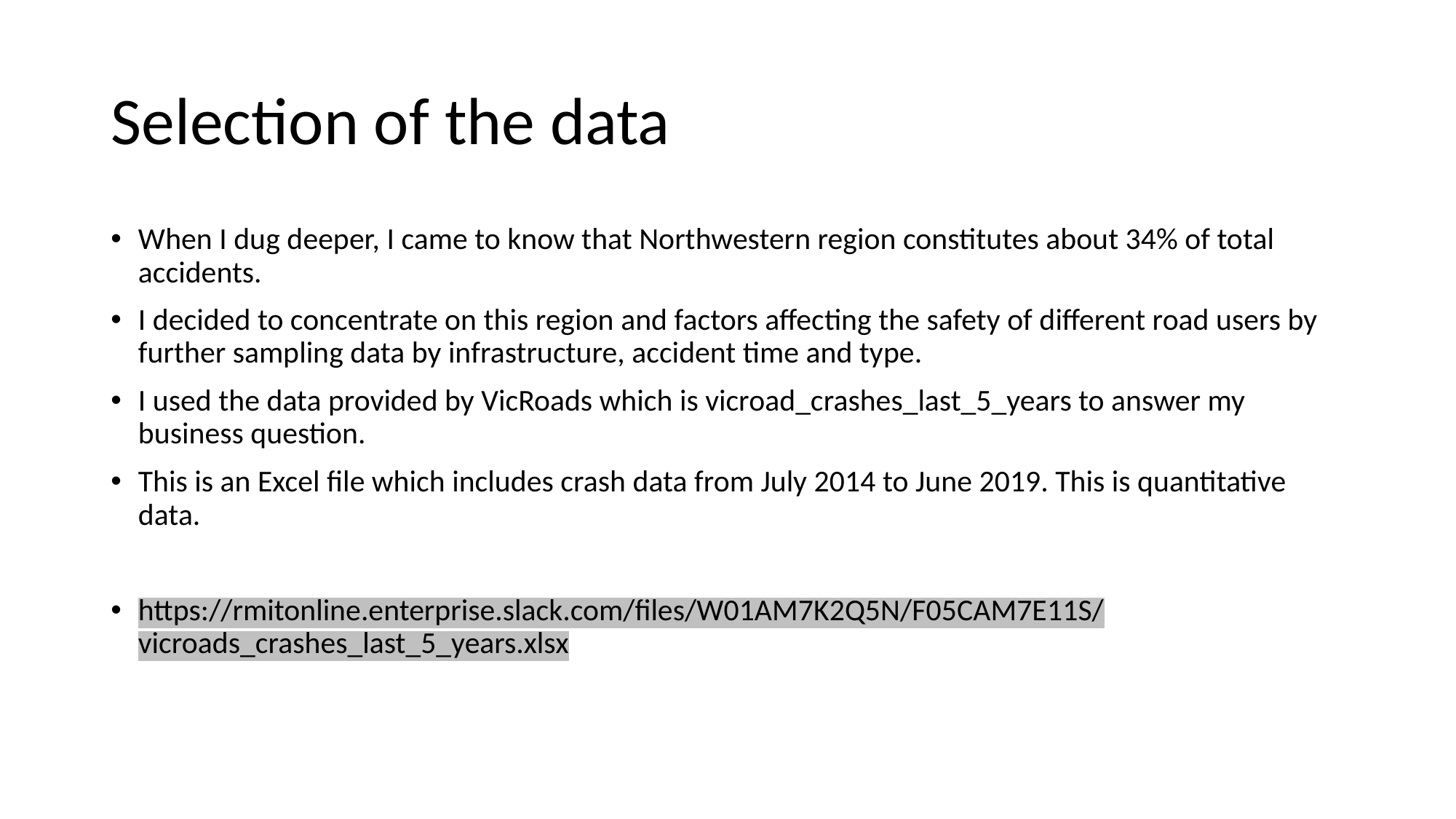

# Selection of the data
When I dug deeper, I came to know that Northwestern region constitutes about 34% of total accidents.
I decided to concentrate on this region and factors affecting the safety of different road users by further sampling data by infrastructure, accident time and type.
I used the data provided by VicRoads which is vicroad_crashes_last_5_years to answer my business question.
This is an Excel file which includes crash data from July 2014 to June 2019. This is quantitative data.

https://rmitonline.enterprise.slack.com/files/W01AM7K2Q5N/F05CAM7E11S/vicroads_crashes_last_5_years.xlsx